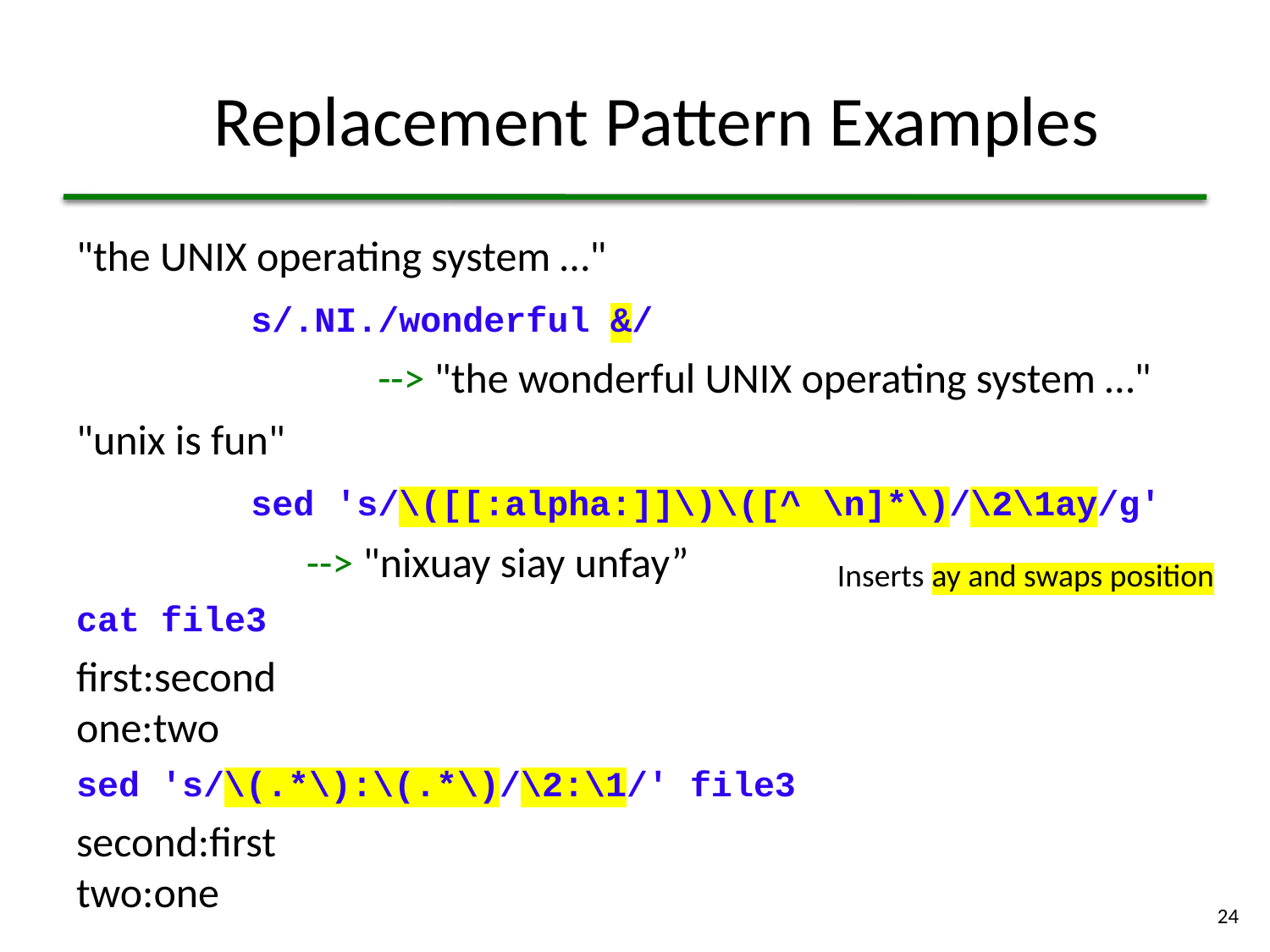

# Replacement Pattern Examples
"the UNIX operating system …"
		s/.NI./wonderful &/
			--> "the wonderful UNIX operating system …"
"unix is fun"
		sed 's/\([[:alpha:]]\)\([^ \n]*\)/\2\1ay/g'
		--> "nixuay siay unfay”
cat file3
first:second
one:two
sed 's/\(.*\):\(.*\)/\2:\1/' file3
second:first
two:one
Inserts ay and swaps position
24